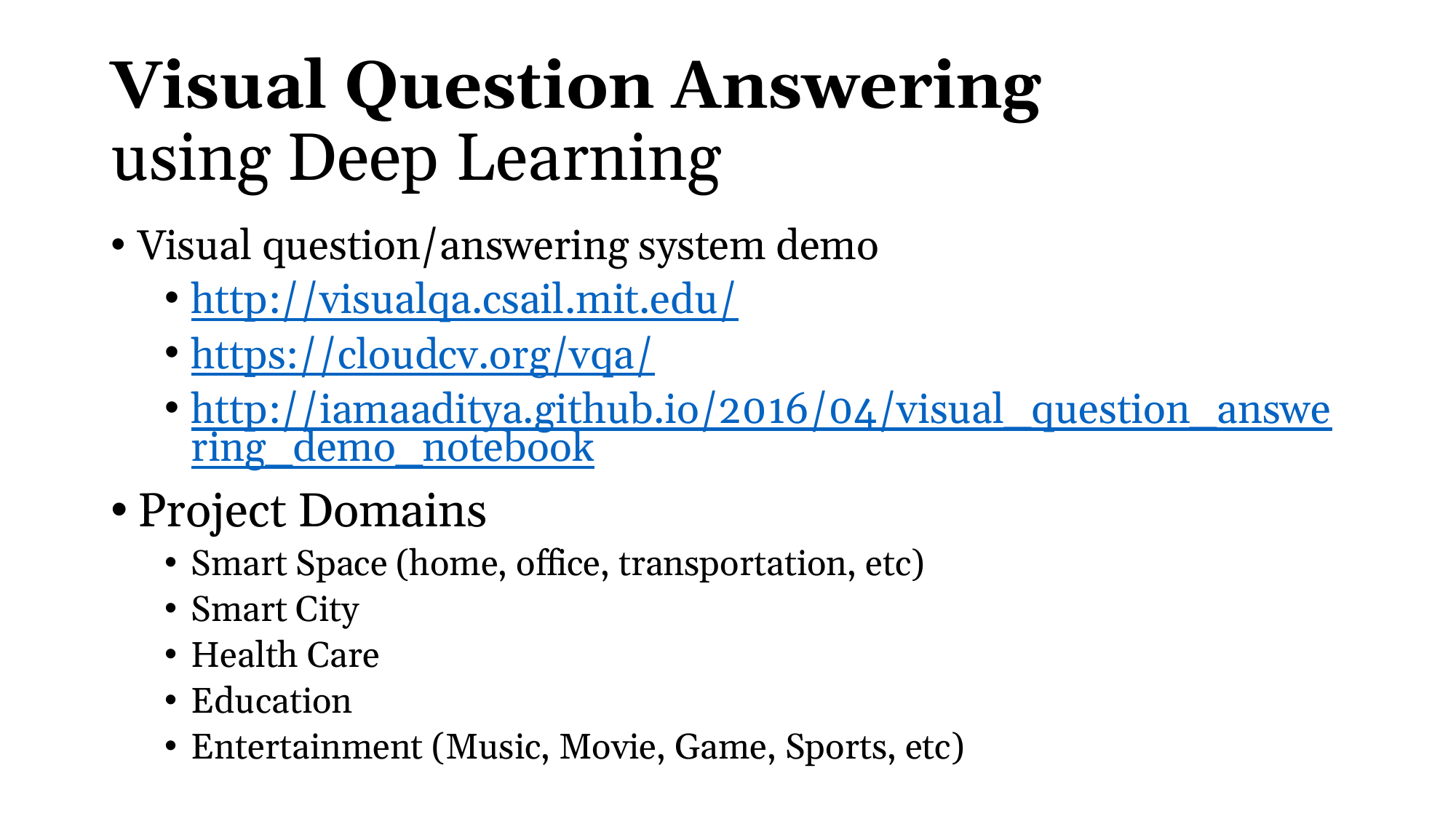

# Visual Question Answering using Deep Learning
Visual question/answering system demo
http://visualqa.csail.mit.edu/
https://cloudcv.org/vqa/
http://iamaaditya.github.io/2016/04/visual_question_answering_demo_notebook
Project Domains
Smart Space (home, office, transportation, etc)
Smart City
Health Care
Education
Entertainment (Music, Movie, Game, Sports, etc)